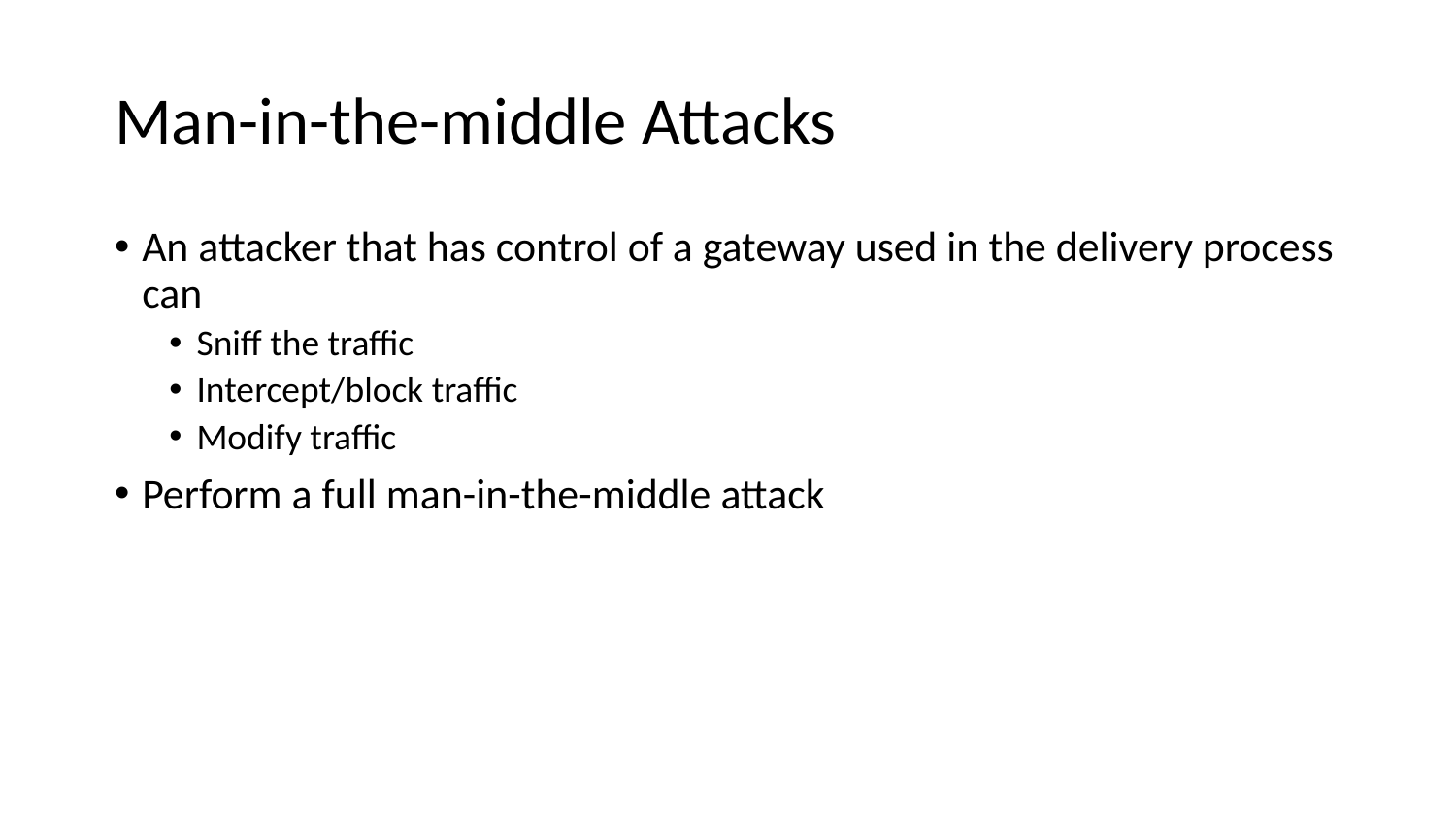

# Man-in-the-middle Attacks
An attacker that has control of a gateway used in the delivery process can
Sniff the traffic
Intercept/block traffic
Modify traffic
Perform a full man-in-the-middle attack